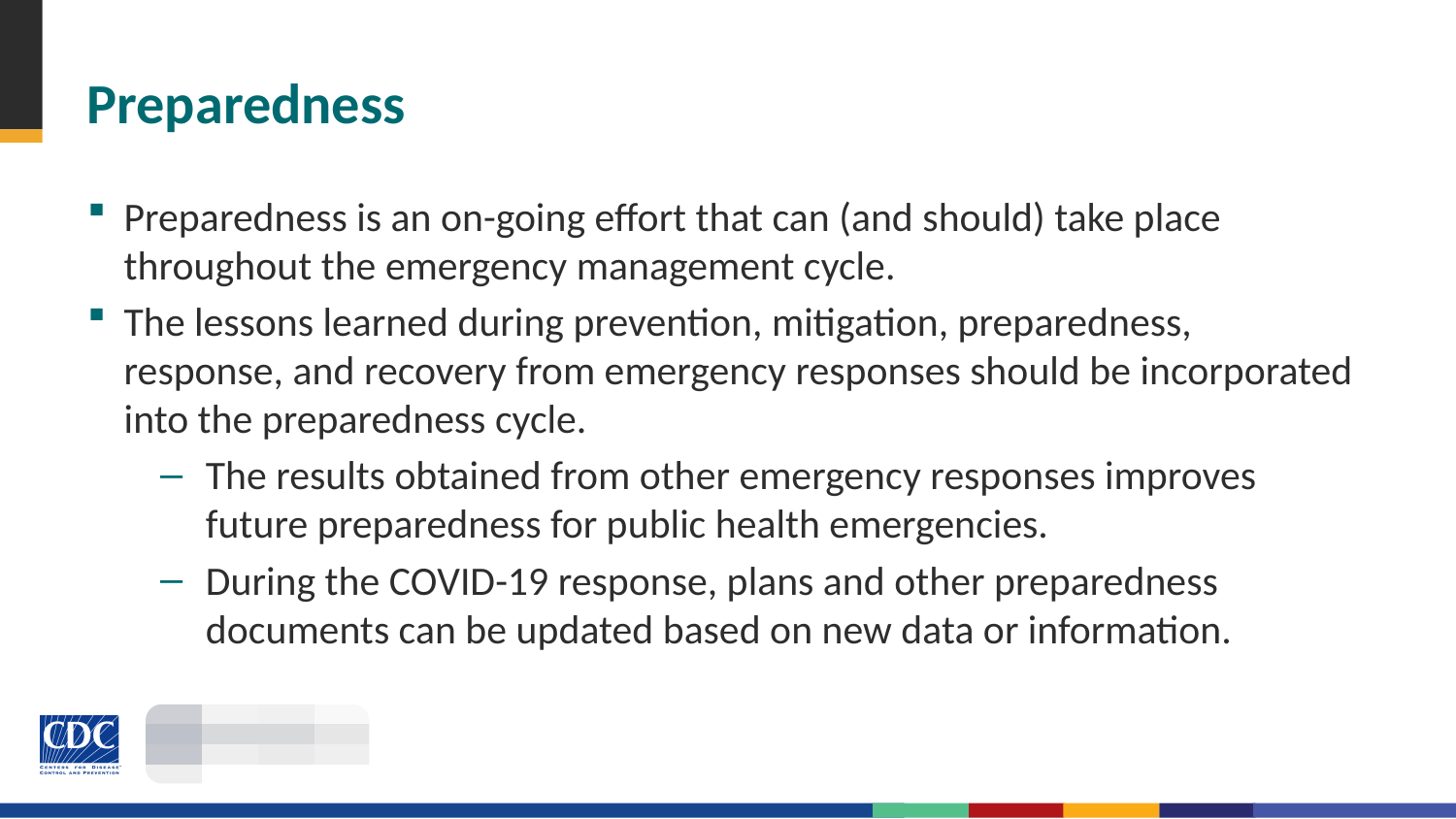

# Preparedness
Preparedness is an on-going effort that can (and should) take place throughout the emergency management cycle.
The lessons learned during prevention, mitigation, preparedness, response, and recovery from emergency responses should be incorporated into the preparedness cycle.
The results obtained from other emergency responses improves future preparedness for public health emergencies.
During the COVID-19 response, plans and other preparedness documents can be updated based on new data or information.